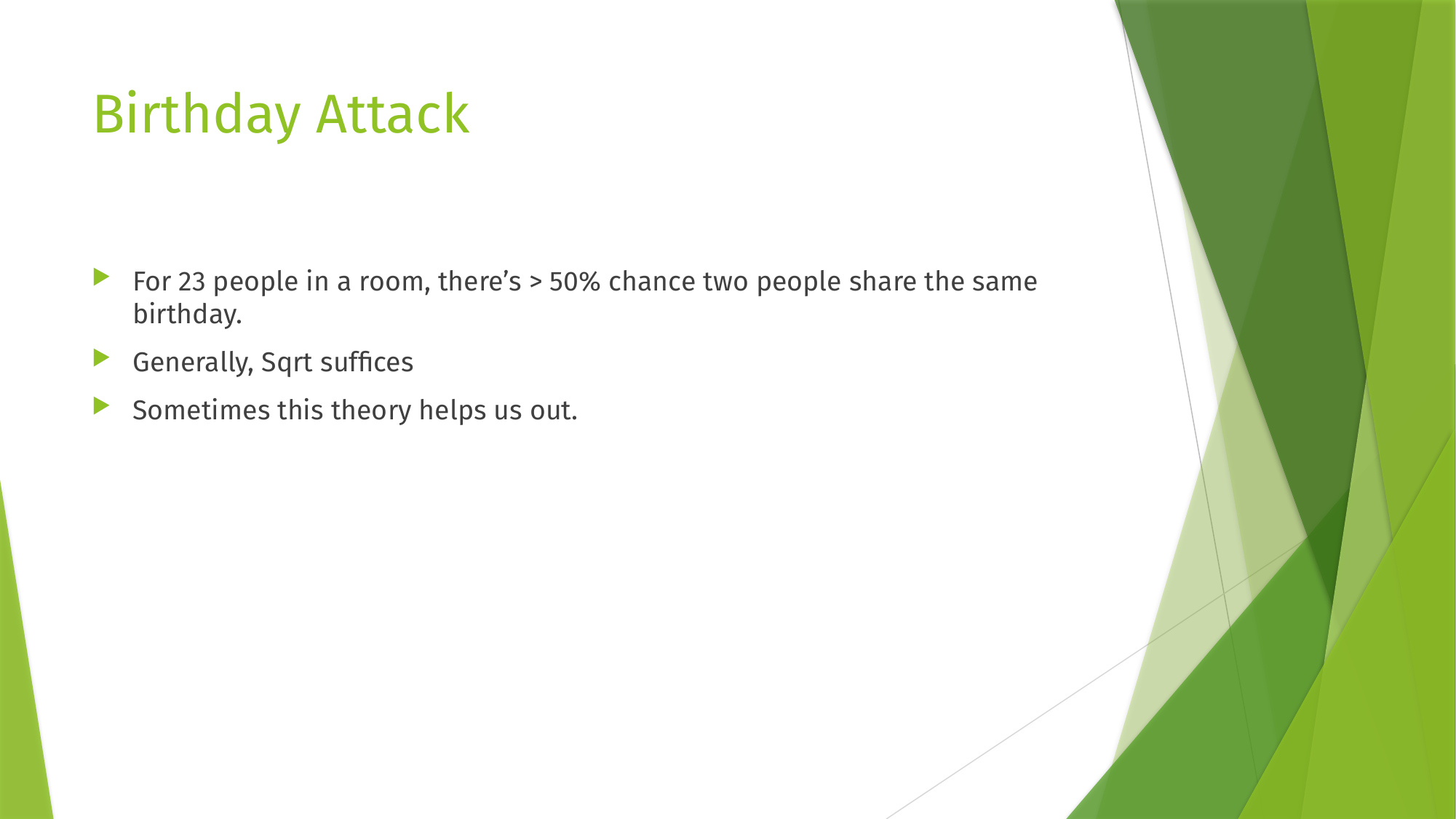

# Birthday Attack
For 23 people in a room, there’s > 50% chance two people share the same birthday.
Generally, Sqrt suffices
Sometimes this theory helps us out.